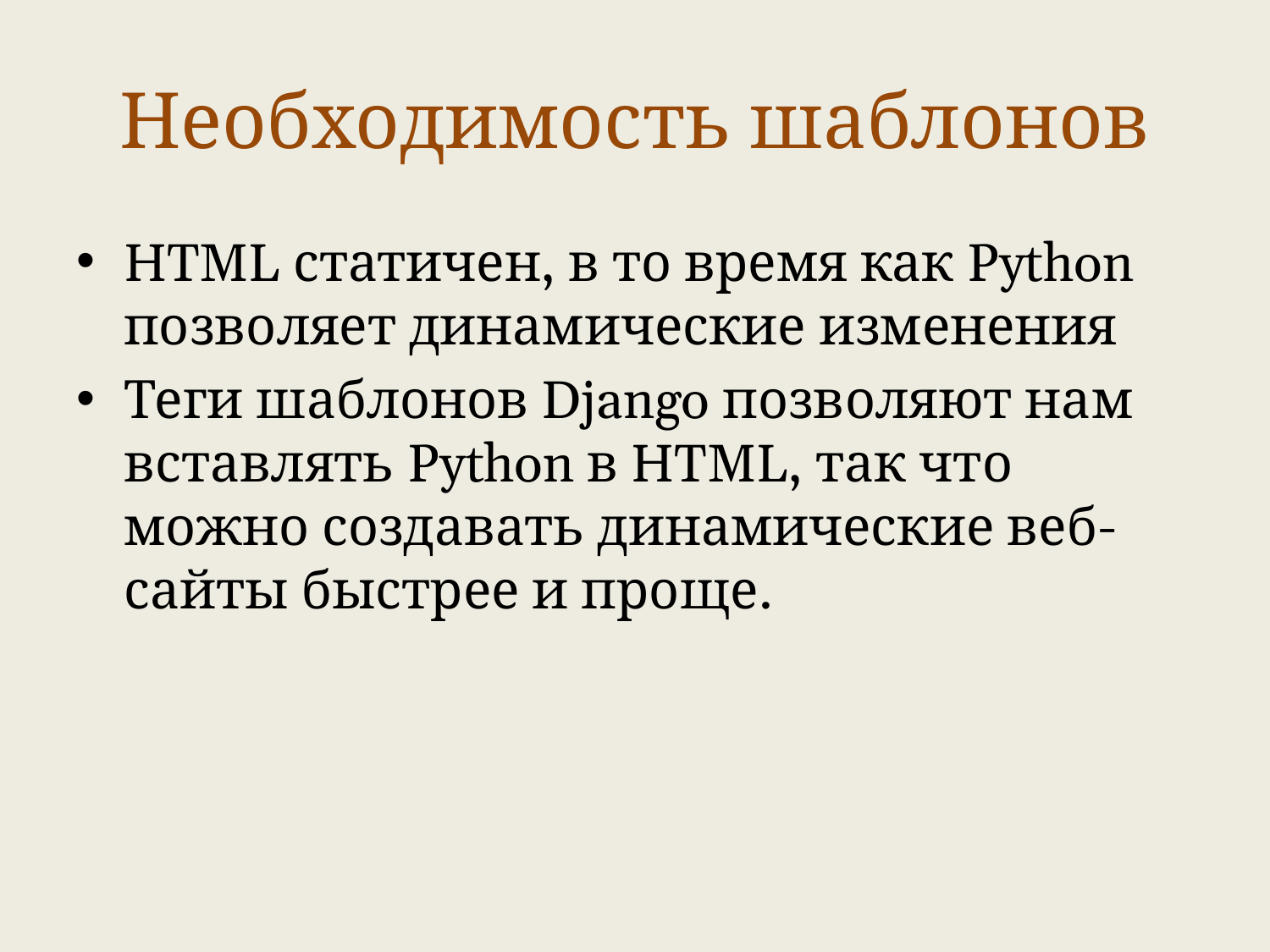

# Необходимость шаблонов
HTML статичен, в то время как Python позволяет динамические изменения
Теги шаблонов Django позволяют нам вставлять Python в HTML, так что можно создавать динамические веб-сайты быстрее и проще.